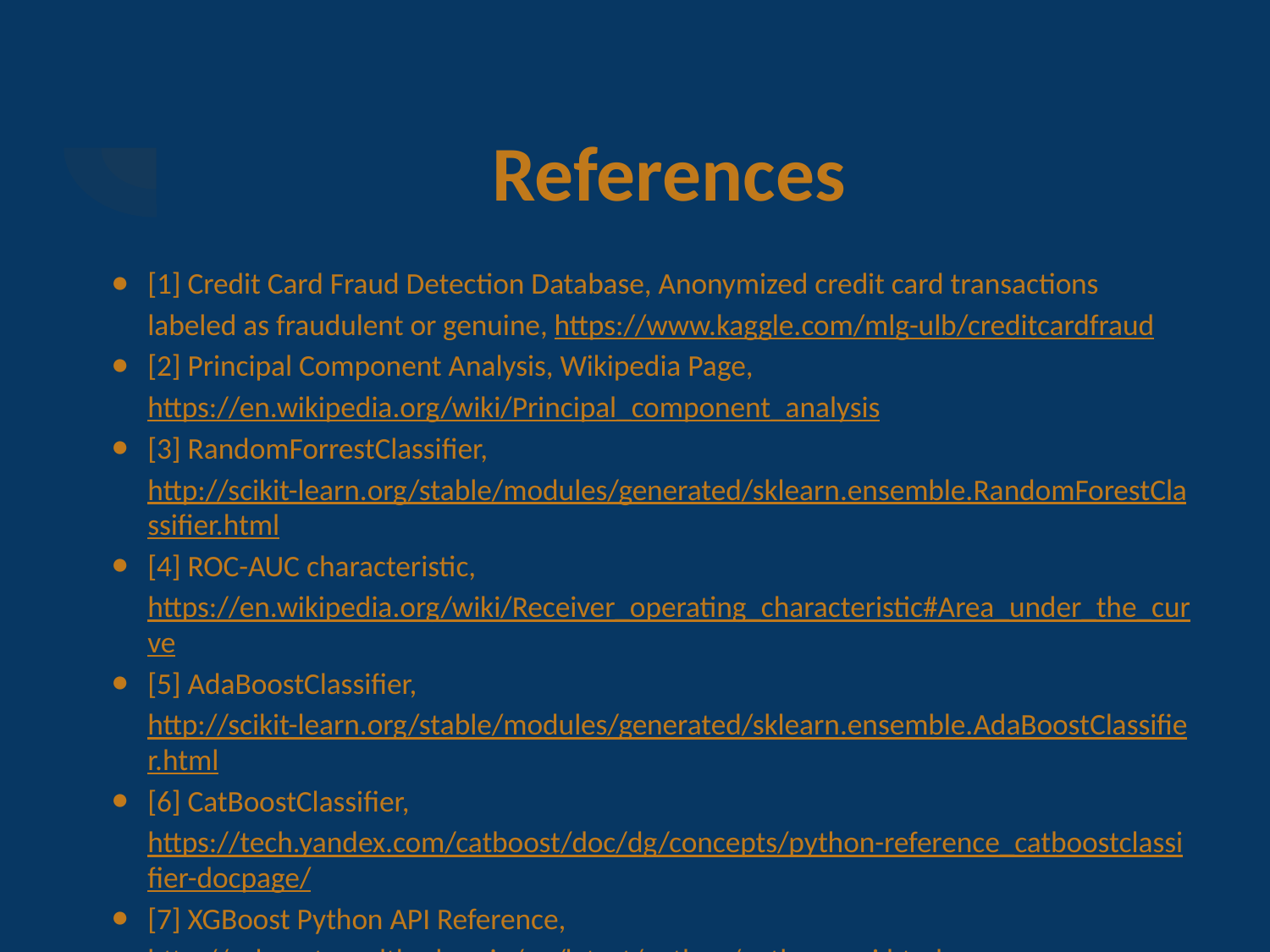

# References
[1] Credit Card Fraud Detection Database, Anonymized credit card transactions labeled as fraudulent or genuine, https://www.kaggle.com/mlg-ulb/creditcardfraud
[2] Principal Component Analysis, Wikipedia Page, https://en.wikipedia.org/wiki/Principal_component_analysis
[3] RandomForrestClassifier, http://scikit-learn.org/stable/modules/generated/sklearn.ensemble.RandomForestClassifier.html
[4] ROC-AUC characteristic, https://en.wikipedia.org/wiki/Receiver_operating_characteristic#Area_under_the_curve
[5] AdaBoostClassifier, http://scikit-learn.org/stable/modules/generated/sklearn.ensemble.AdaBoostClassifier.html
[6] CatBoostClassifier, https://tech.yandex.com/catboost/doc/dg/concepts/python-reference_catboostclassifier-docpage/
[7] XGBoost Python API Reference, http://xgboost.readthedocs.io/en/latest/python/python_api.html